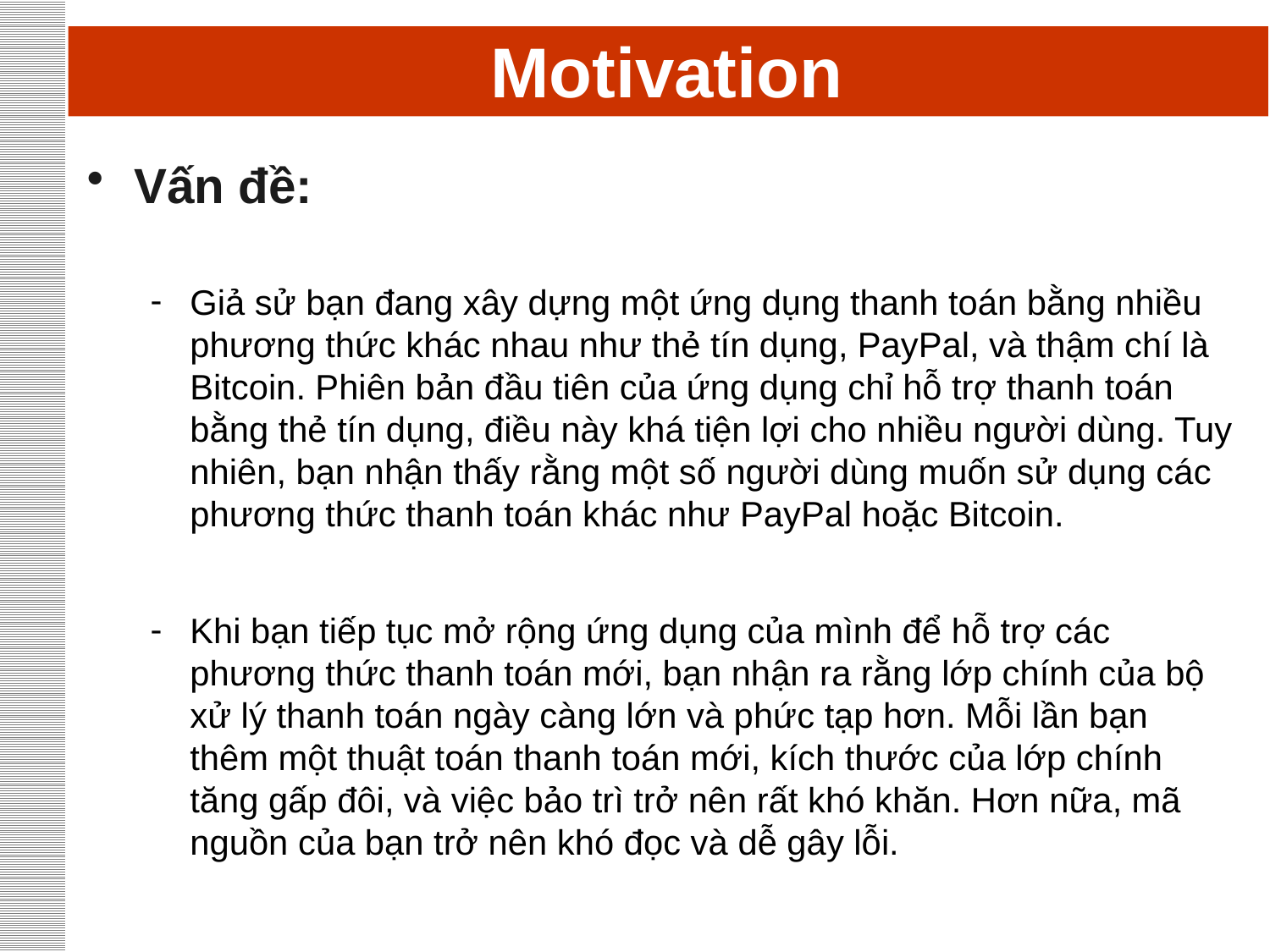

# Motivation
Vấn đề:

Giả sử bạn đang xây dựng một ứng dụng thanh toán bằng nhiều phương thức khác nhau như thẻ tín dụng, PayPal, và thậm chí là Bitcoin. Phiên bản đầu tiên của ứng dụng chỉ hỗ trợ thanh toán bằng thẻ tín dụng, điều này khá tiện lợi cho nhiều người dùng. Tuy nhiên, bạn nhận thấy rằng một số người dùng muốn sử dụng các phương thức thanh toán khác như PayPal hoặc Bitcoin.

Khi bạn tiếp tục mở rộng ứng dụng của mình để hỗ trợ các phương thức thanh toán mới, bạn nhận ra rằng lớp chính của bộ xử lý thanh toán ngày càng lớn và phức tạp hơn. Mỗi lần bạn thêm một thuật toán thanh toán mới, kích thước của lớp chính tăng gấp đôi, và việc bảo trì trở nên rất khó khăn. Hơn nữa, mã nguồn của bạn trở nên khó đọc và dễ gây lỗi.